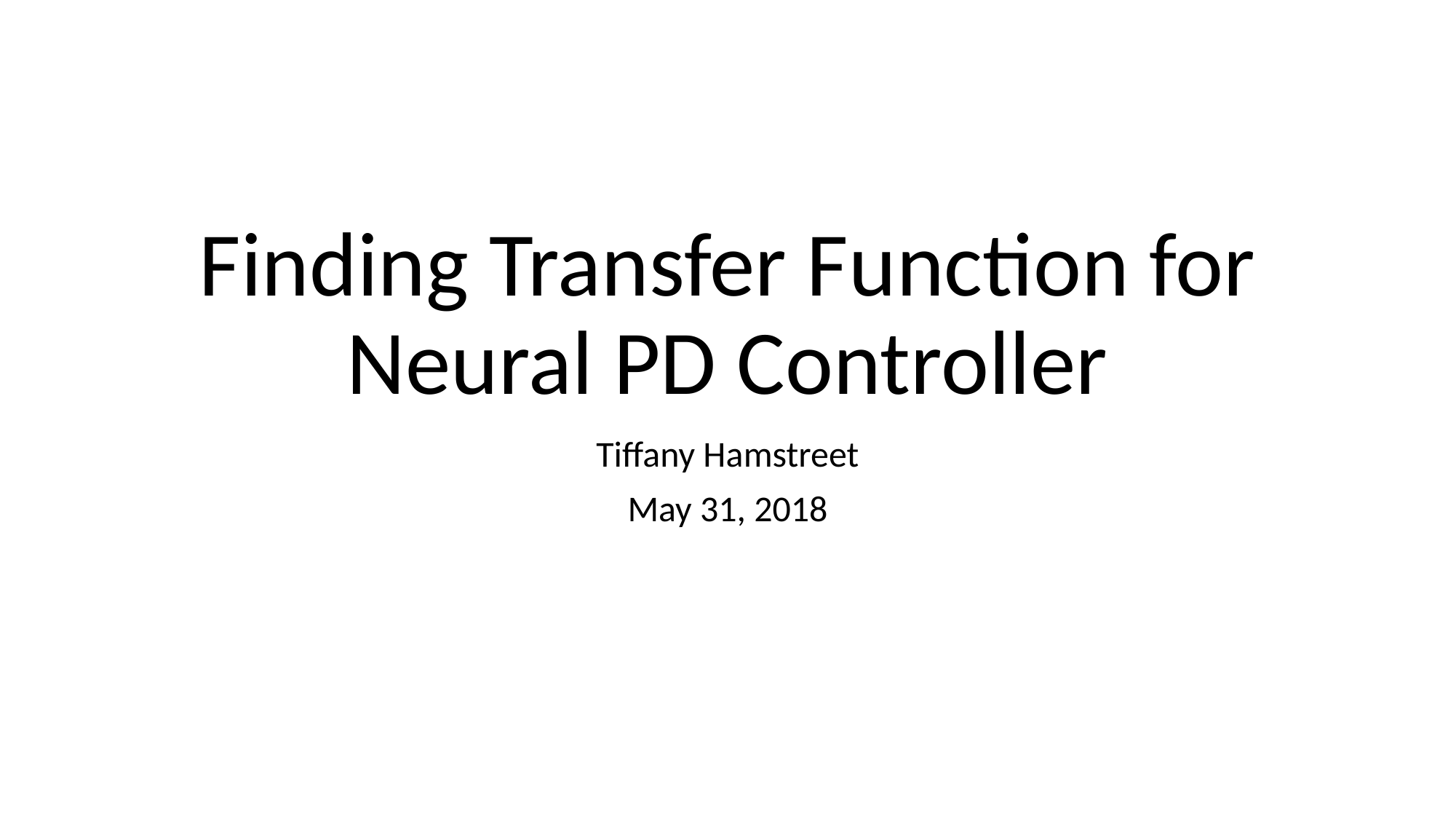

# Finding Transfer Function for Neural PD Controller
Tiffany Hamstreet
May 31, 2018